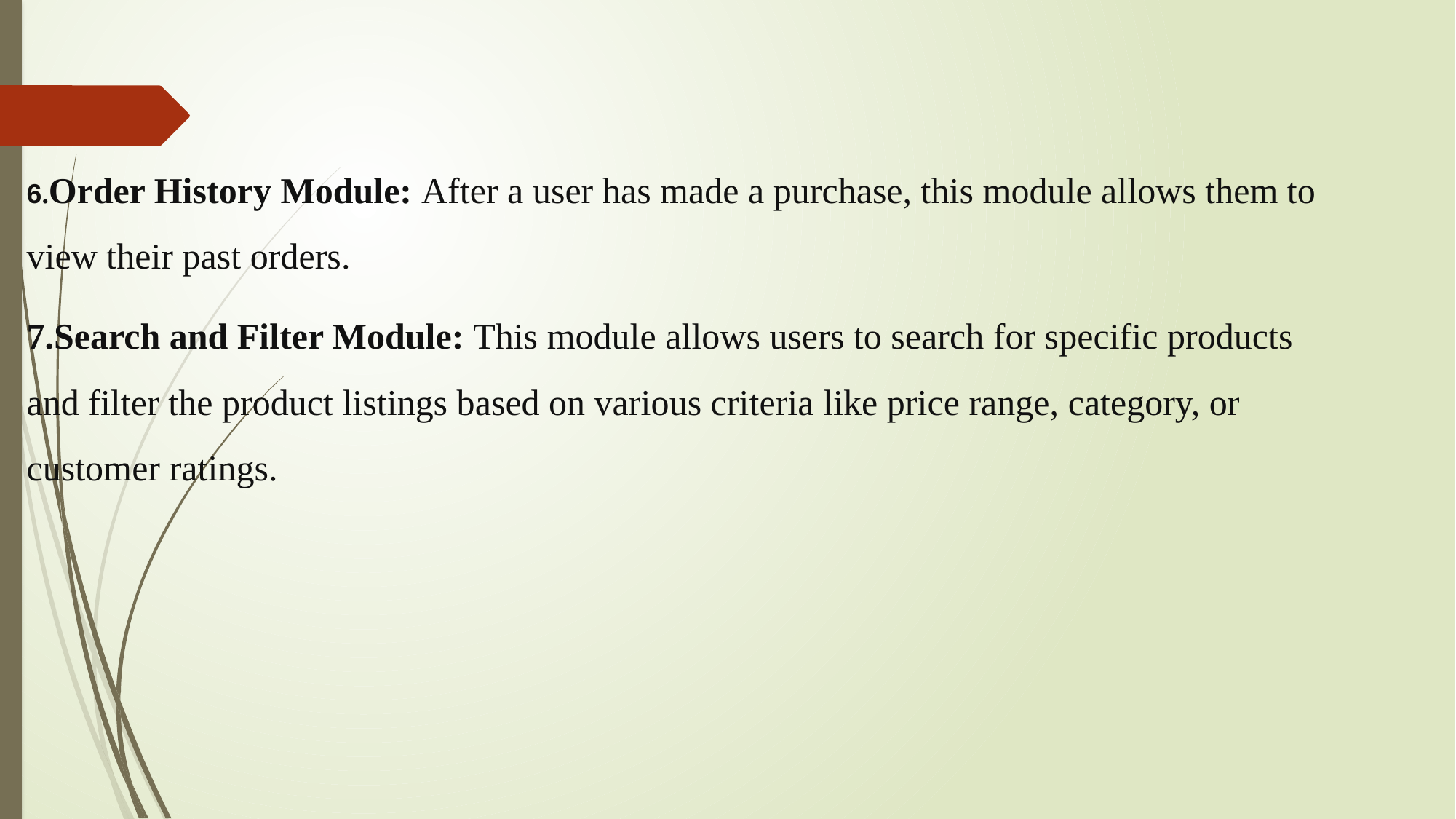

6.Order History Module: After a user has made a purchase, this module allows them to view their past orders.
7.Search and Filter Module: This module allows users to search for specific products and filter the product listings based on various criteria like price range, category, or customer ratings.